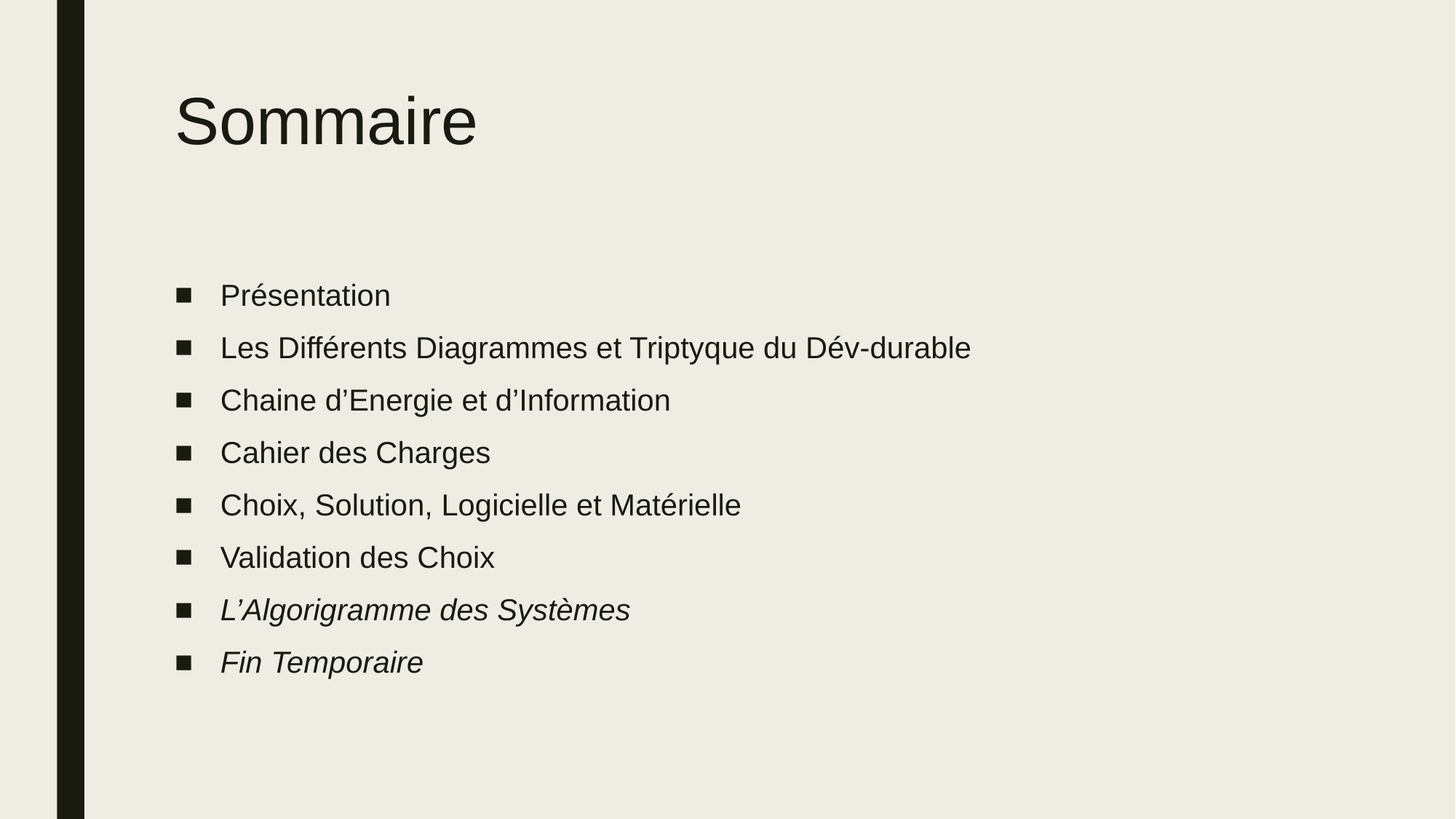

# Sommaire
Présentation
Les Différents Diagrammes et Triptyque du Dév-durable
Chaine d’Energie et d’Information
Cahier des Charges
Choix, Solution, Logicielle et Matérielle
Validation des Choix
L’Algorigramme des Systèmes
Fin Temporaire